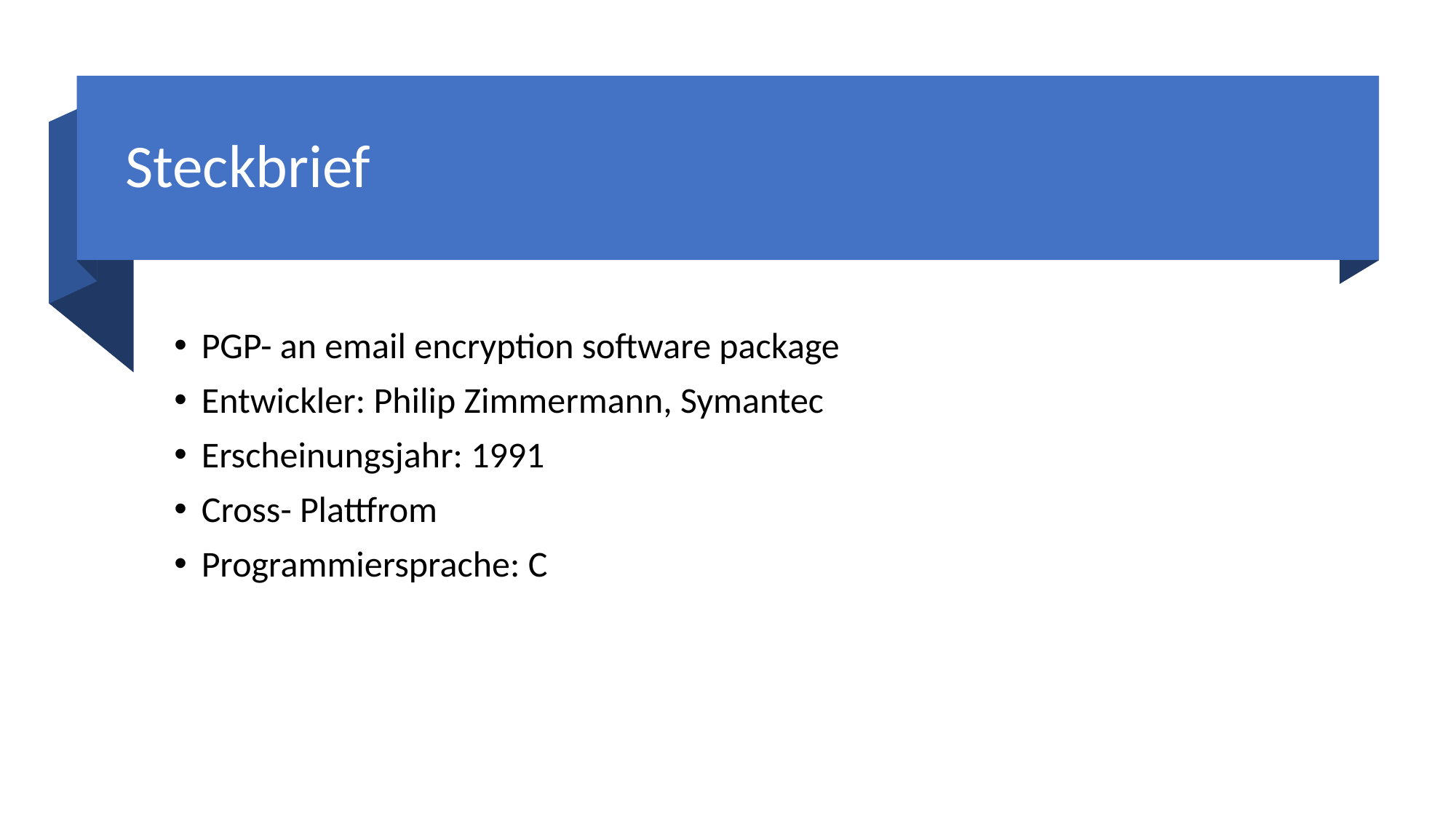

# Steckbrief

PGP- an email encryption software package
Entwickler: Philip Zimmermann, Symantec
Erscheinungsjahr: 1991
Cross- Plattfrom
Programmiersprache: C